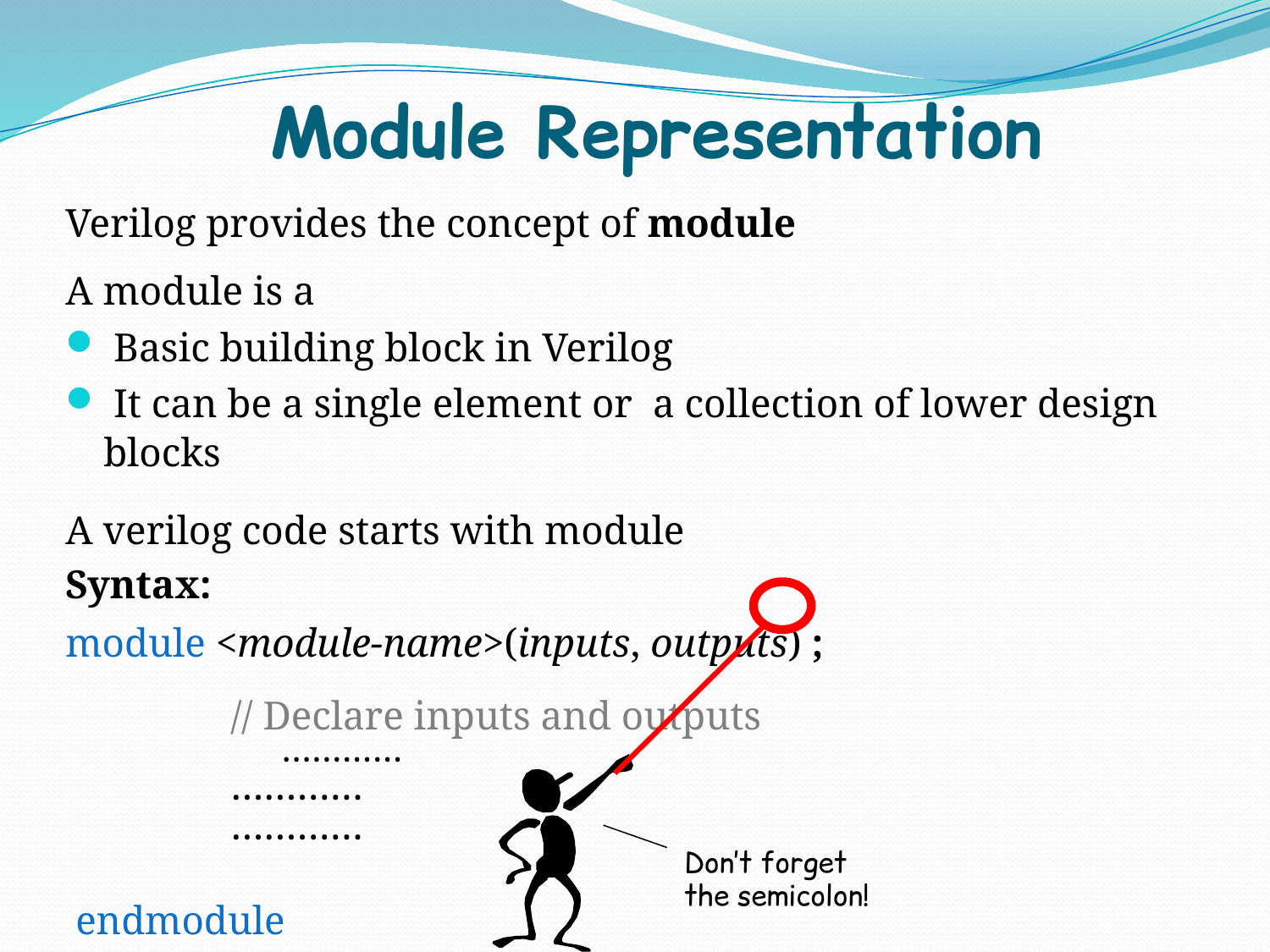

# Module Representation
Verilog provides the concept of module

A module is a
 Basic building block in Verilog
 It can be a single element or  a collection of lower design blocks
A verilog code starts with module
Syntax:
module <module-name>(inputs, outputs) ;
		// Declare inputs and outputs
		…………
		…………
		…………

 endmodule

Don’t forget the semicolon!